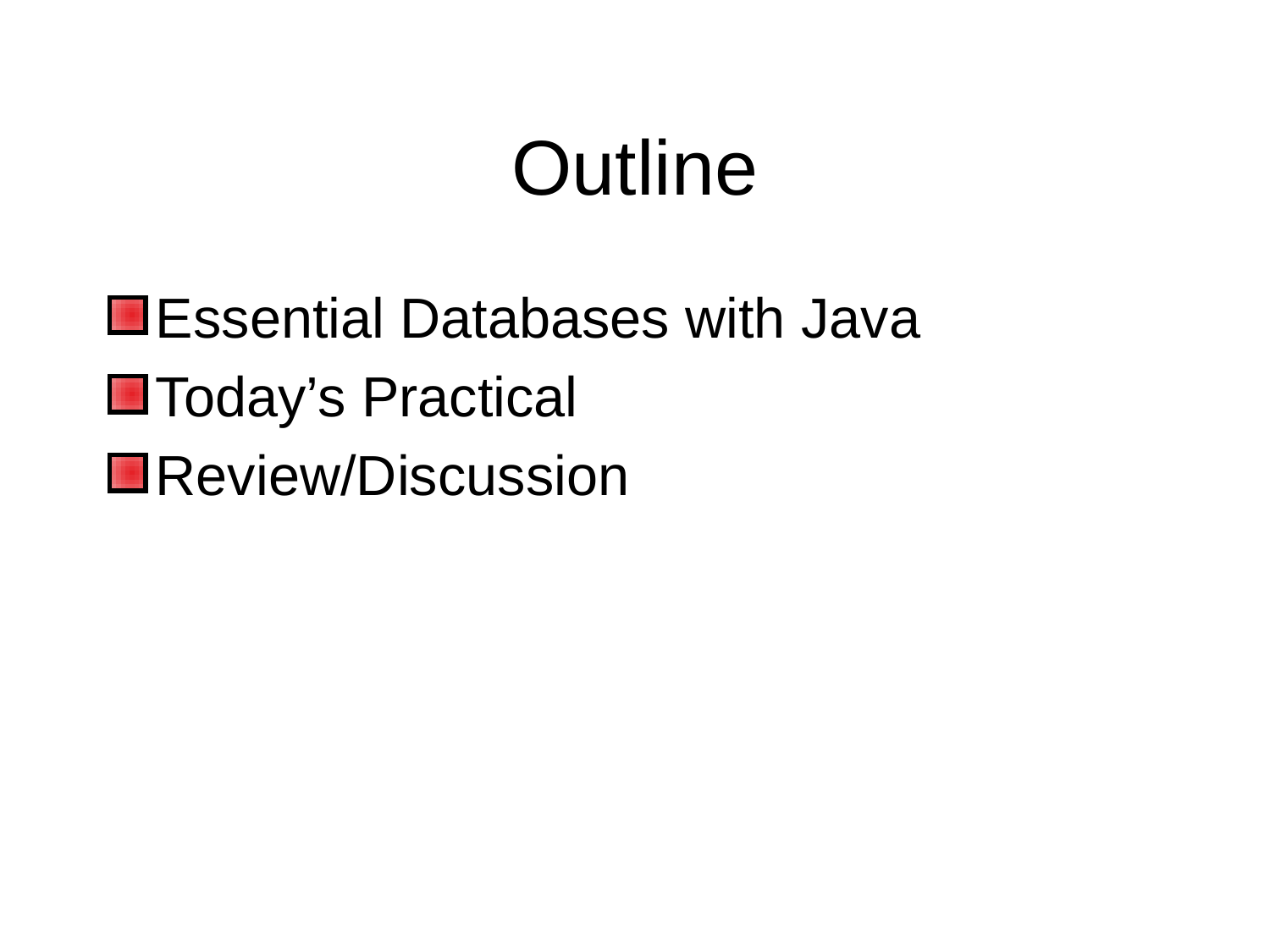

# Outline
Essential Databases with Java
Today’s Practical
Review/Discussion